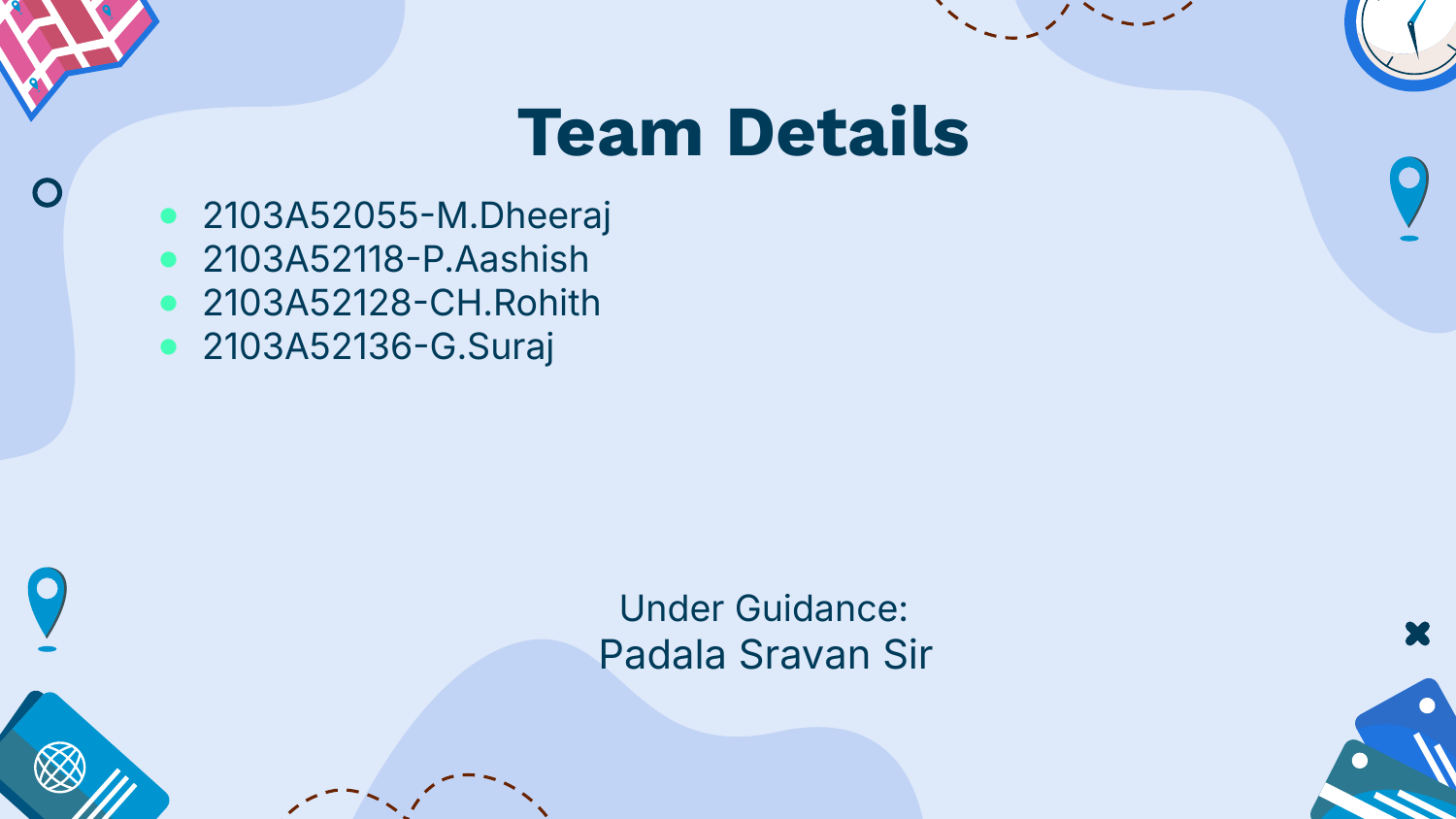

# Team Details
2103A52055-M.Dheeraj
2103A52118-P.Aashish
2103A52128-CH.Rohith
2103A52136-G.Suraj

   Under Guidance:
 Padala Sravan Sir